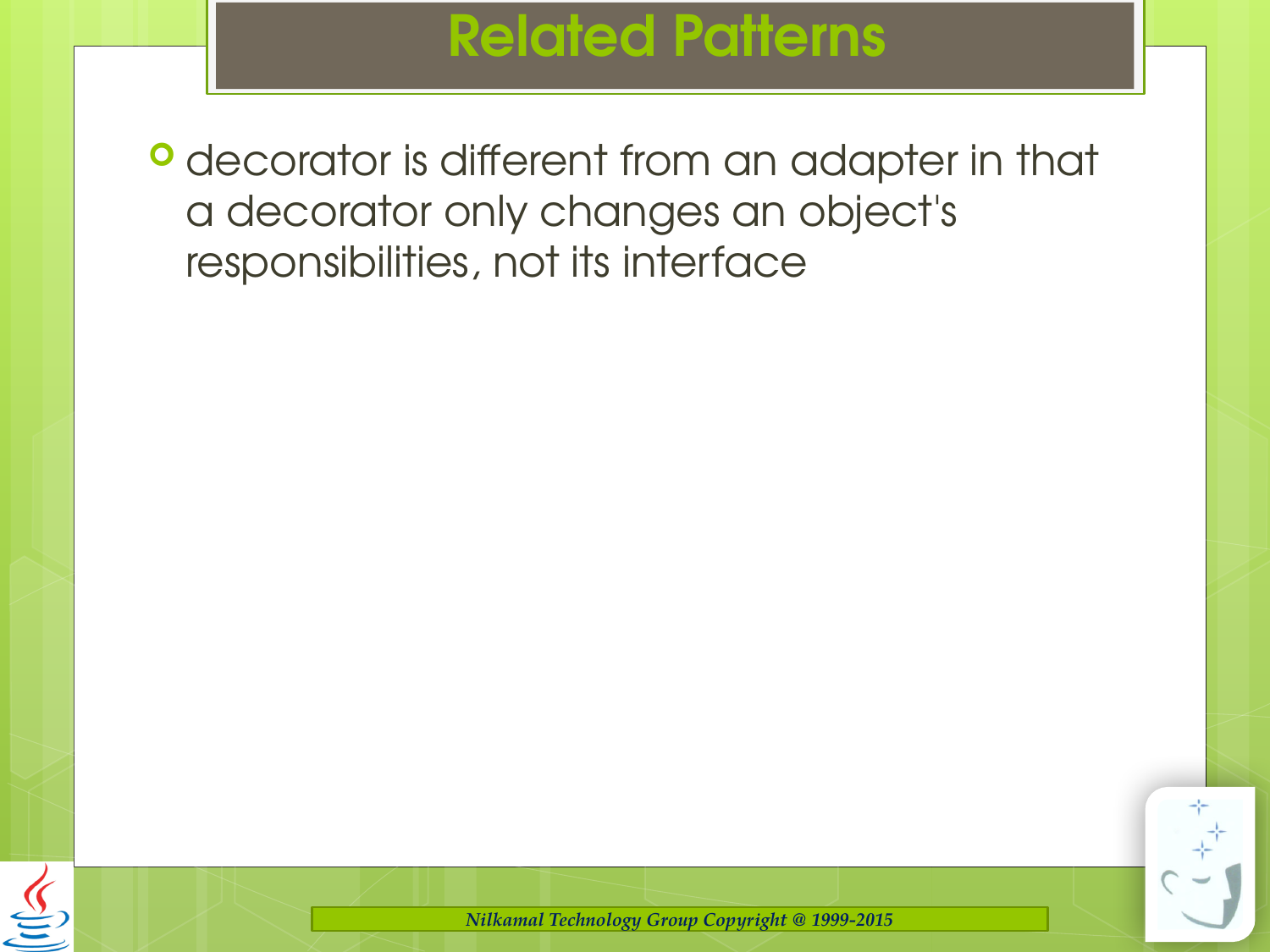

# Related Patterns
decorator is different from an adapter in that a decorator only changes an object's responsibilities, not its interface